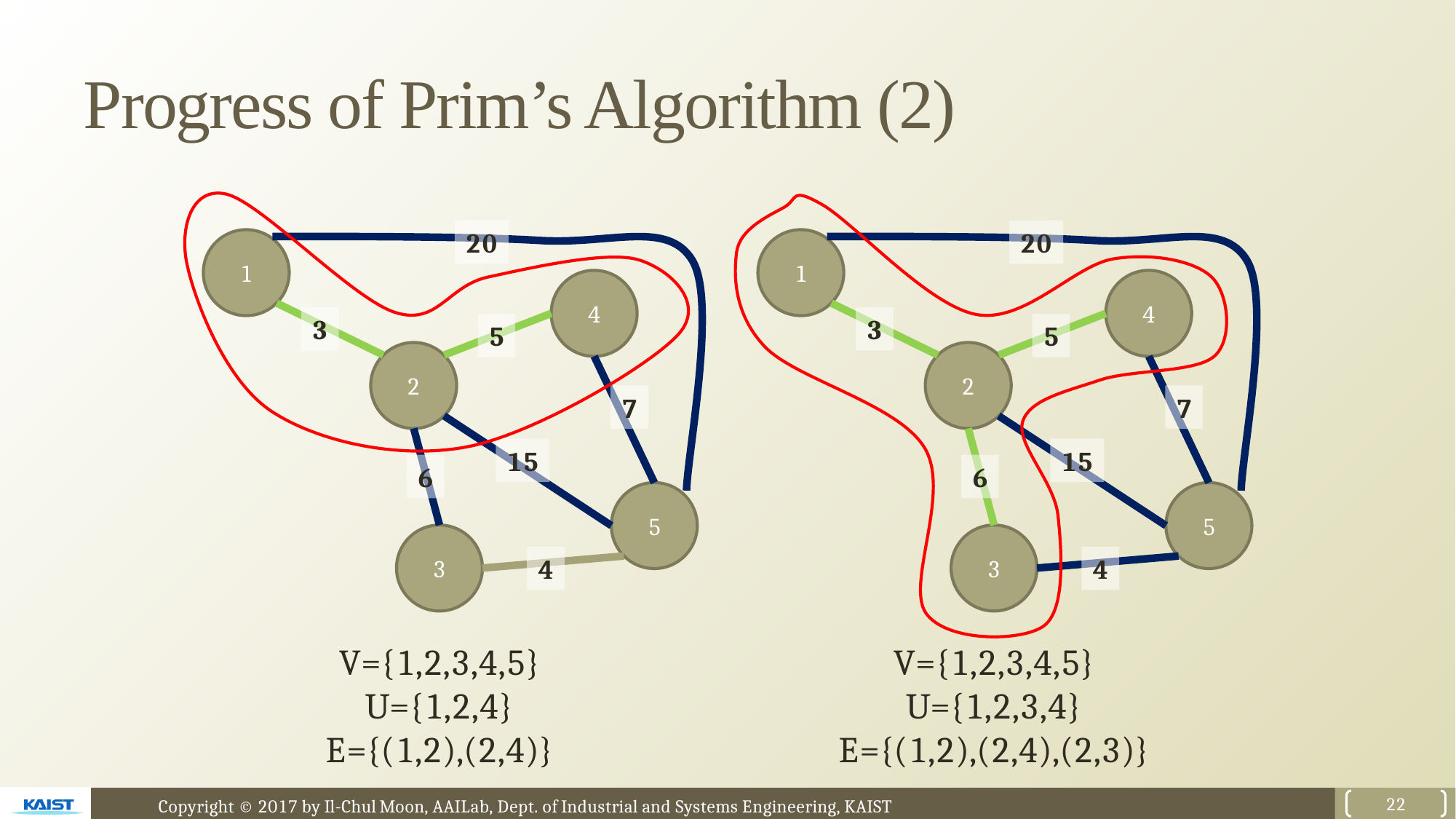

# Progress of Prim’s Algorithm (2)

20
20
1
1

4
4
3
3
5
5
2
2
7
7
15
15
6
6
5
5
3
3
4
4
V={1,2,3,4,5}
U={1,2,4}
E={(1,2),(2,4)}
V={1,2,3,4,5}
U={1,2,3,4}
E={(1,2),(2,4),(2,3)}
22